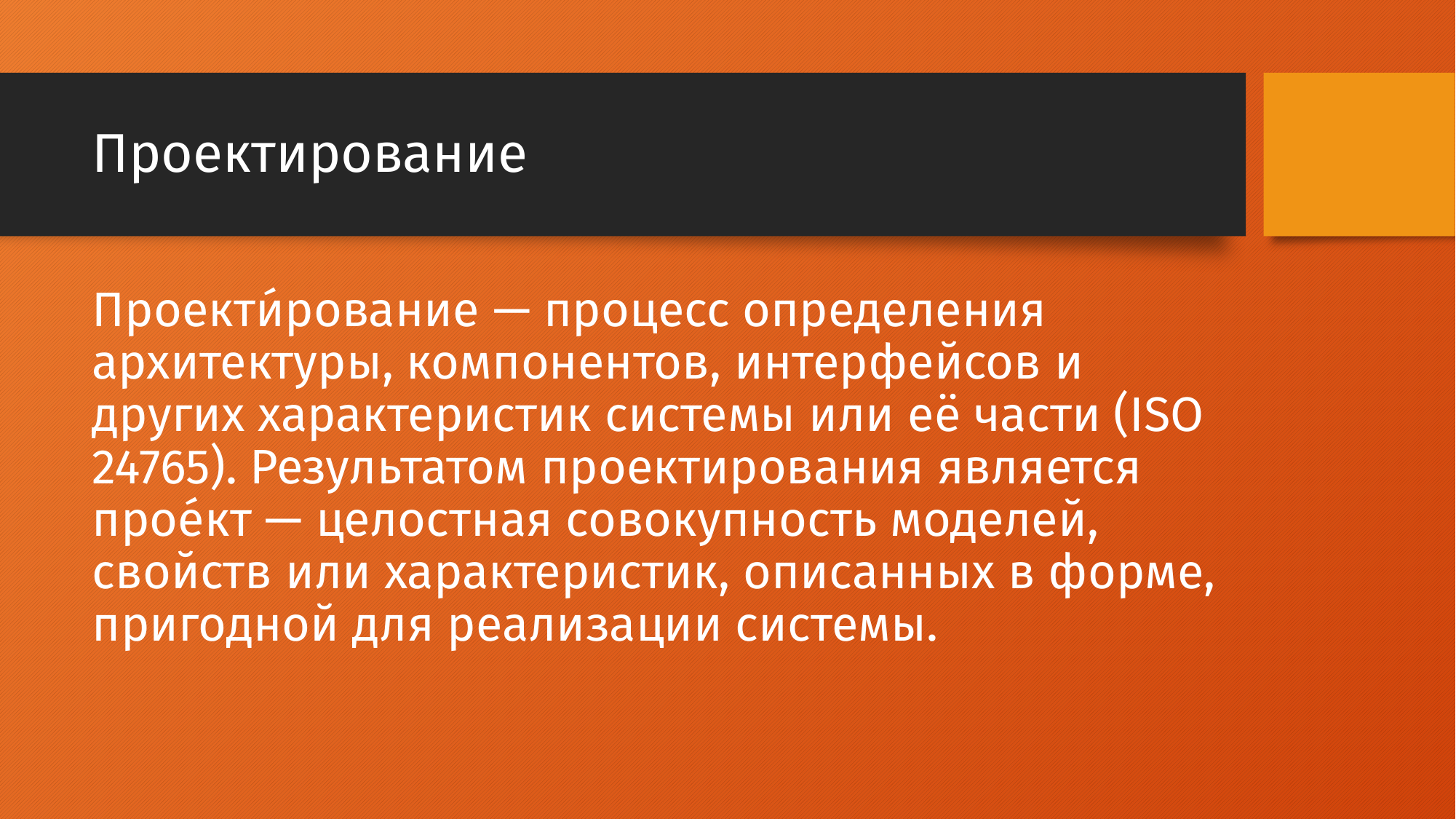

# Проектирование
Проекти́рование — процесс определения архитектуры, компонентов, интерфейсов и других характеристик системы или её части (ISO 24765). Результатом проектирования является прое́кт — целостная совокупность моделей, свойств или характеристик, описанных в форме, пригодной для реализации системы.